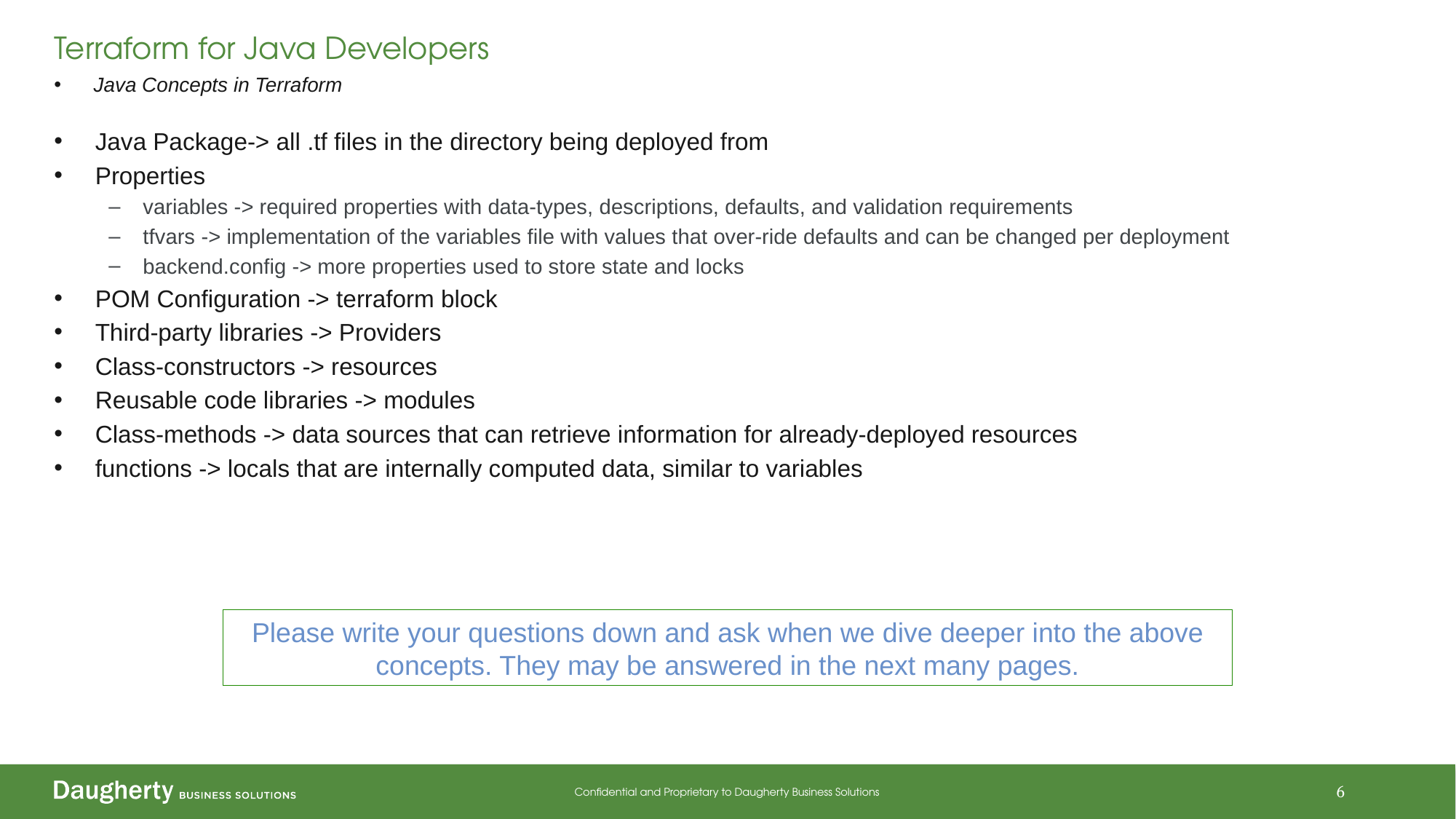

# Terraform for Java Developers
Java Concepts in Terraform
Java Package-> all .tf files in the directory being deployed from
Properties
variables -> required properties with data-types, descriptions, defaults, and validation requirements
tfvars -> implementation of the variables file with values that over-ride defaults and can be changed per deployment
backend.config -> more properties used to store state and locks
POM Configuration -> terraform block
Third-party libraries -> Providers
Class-constructors -> resources
Reusable code libraries -> modules
Class-methods -> data sources that can retrieve information for already-deployed resources
functions -> locals that are internally computed data, similar to variables
Please write your questions down and ask when we dive deeper into the above concepts. They may be answered in the next many pages.
6